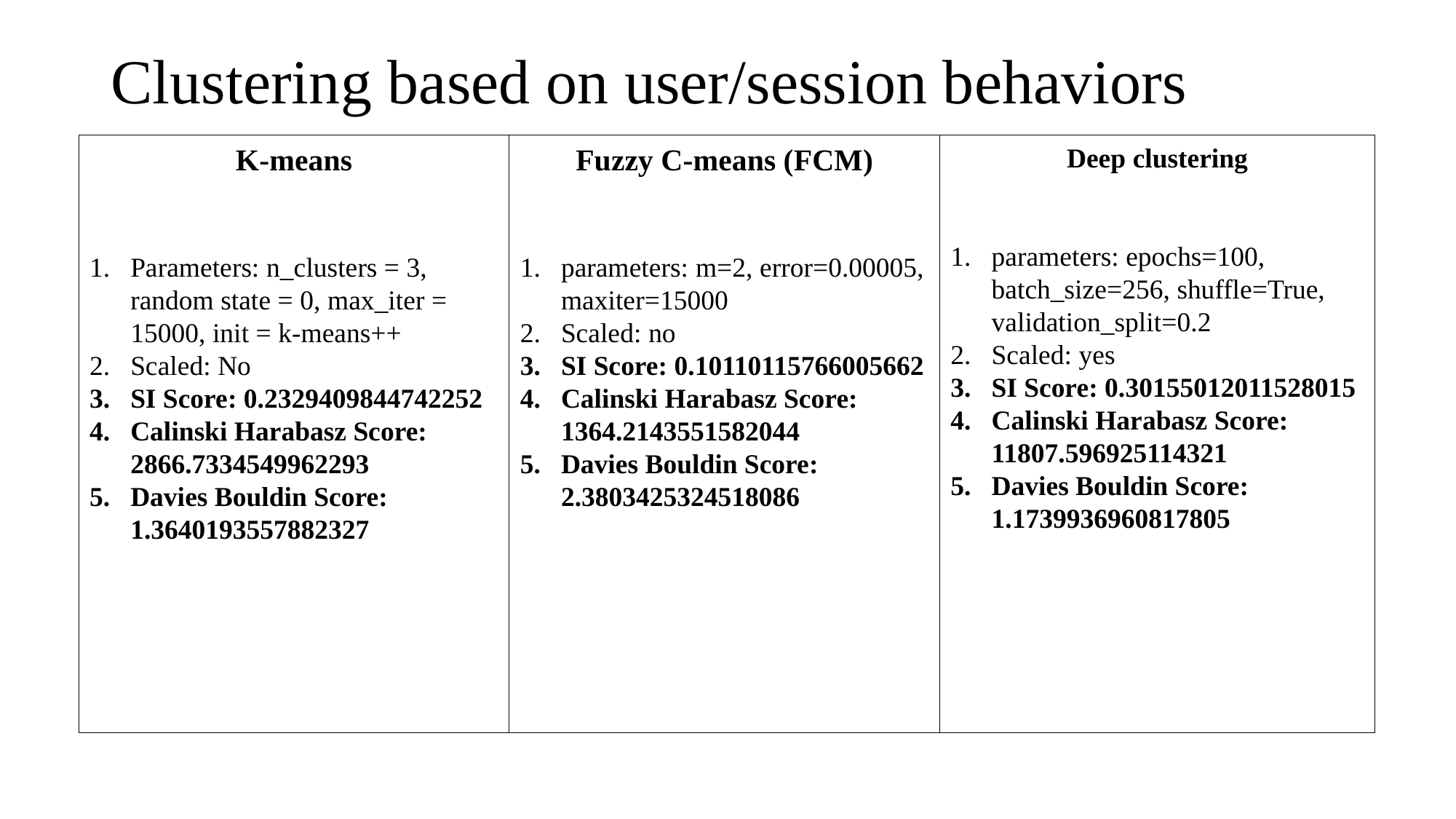

# Clustering based on user/session behaviors
K-means

Parameters: n_clusters = 3, random state = 0, max_iter = 15000, init = k-means++
Scaled: No
SI Score: 0.2329409844742252
Calinski Harabasz Score: 2866.7334549962293
Davies Bouldin Score: 1.3640193557882327
Fuzzy C-means (FCM)

parameters: m=2, error=0.00005, maxiter=15000
Scaled: no
SI Score: 0.10110115766005662
Calinski Harabasz Score: 1364.2143551582044
Davies Bouldin Score: 2.3803425324518086
Deep clustering

parameters: epochs=100, batch_size=256, shuffle=True, validation_split=0.2
Scaled: yes
SI Score: 0.30155012011528015
Calinski Harabasz Score: 11807.596925114321
Davies Bouldin Score: 1.1739936960817805